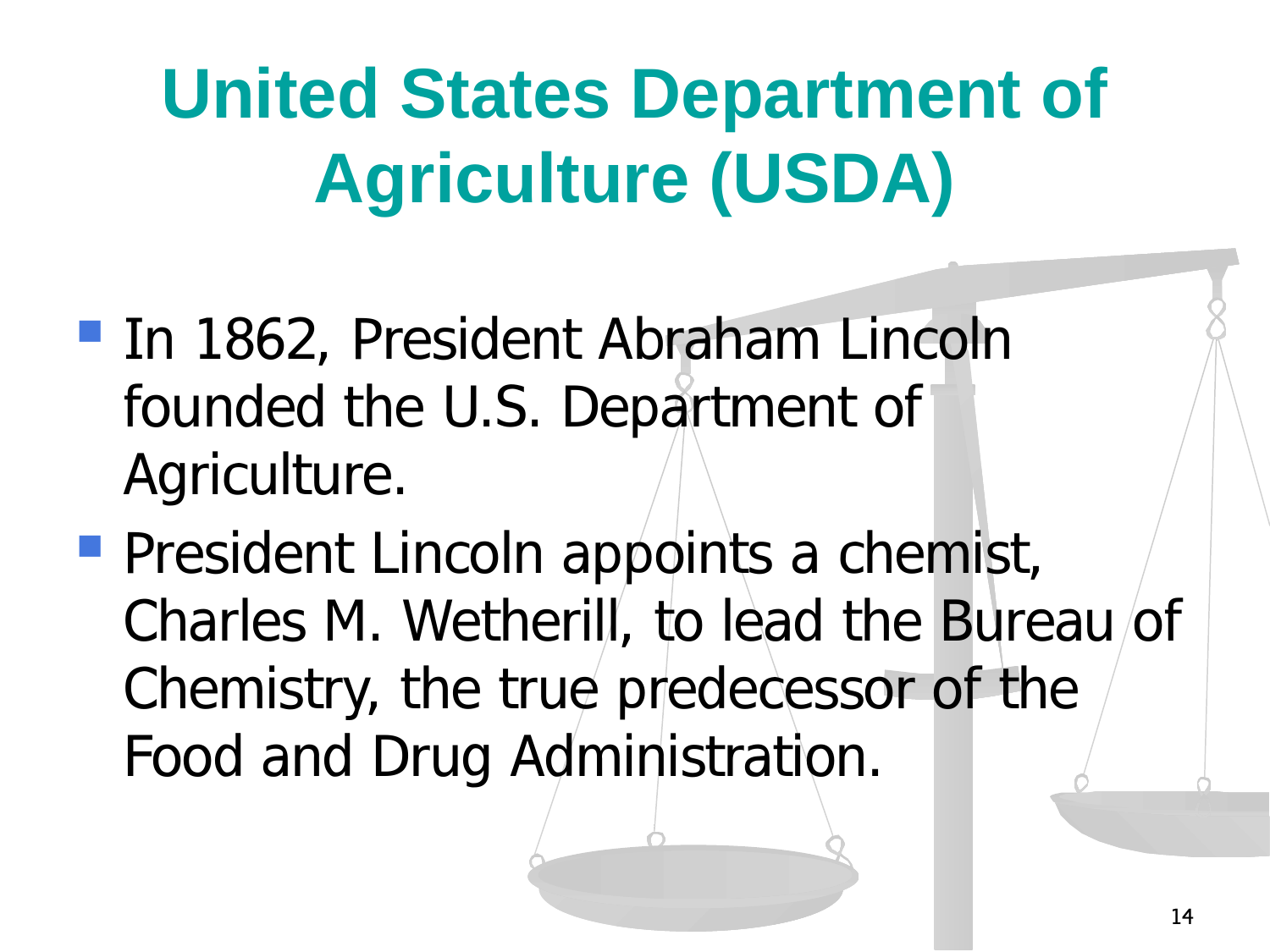

# United States Department of Agriculture (USDA)
In 1862, President Abraham Lincoln founded the U.S. Department of Agriculture.
President Lincoln appoints a chemist, Charles M. Wetherill, to lead the Bureau of Chemistry, the true predecessor of the Food and Drug Administration.

14